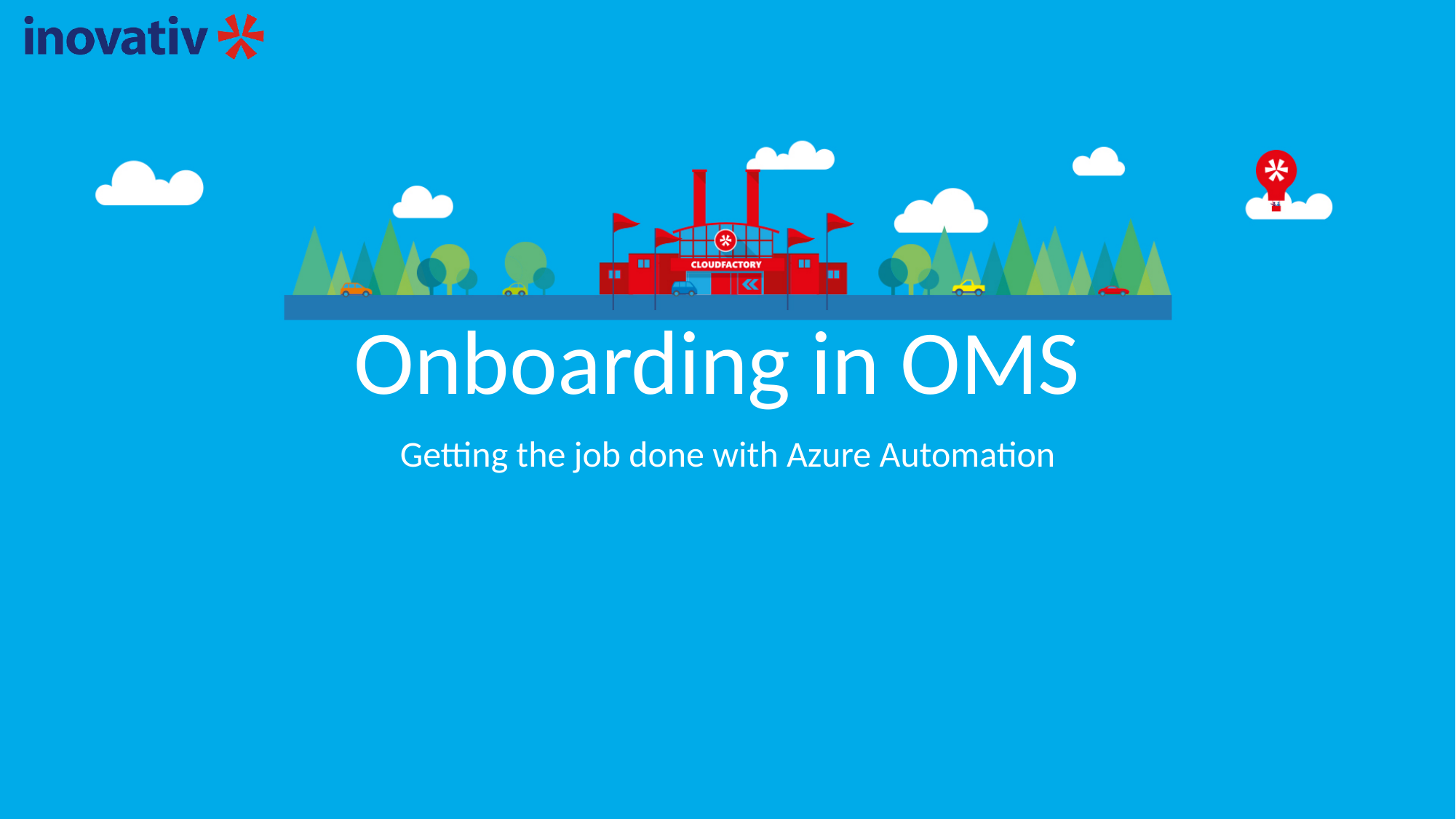

# Onboarding in OMS
Getting the job done with Azure Automation